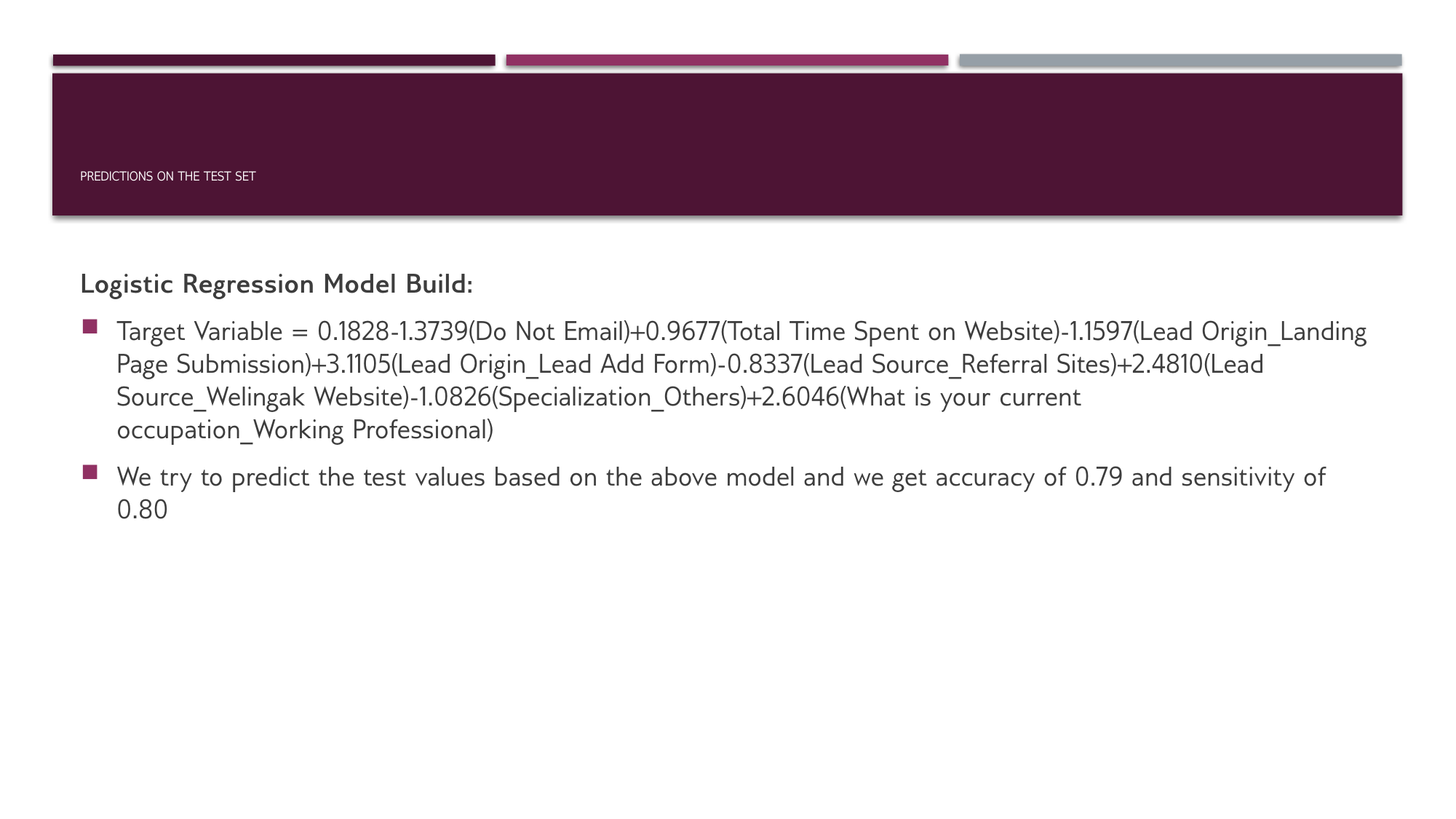

# predictions on the test set
Logistic Regression Model Build:
Target Variable = 0.1828-1.3739(Do Not Email)+0.9677(Total Time Spent on Website)-1.1597(Lead Origin_Landing Page Submission)+3.1105(Lead Origin_Lead Add Form)-0.8337(Lead Source_Referral Sites)+2.4810(Lead Source_Welingak Website)-1.0826(Specialization_Others)+2.6046(What is your current occupation_Working Professional)
We try to predict the test values based on the above model and we get accuracy of 0.79 and sensitivity of 0.80